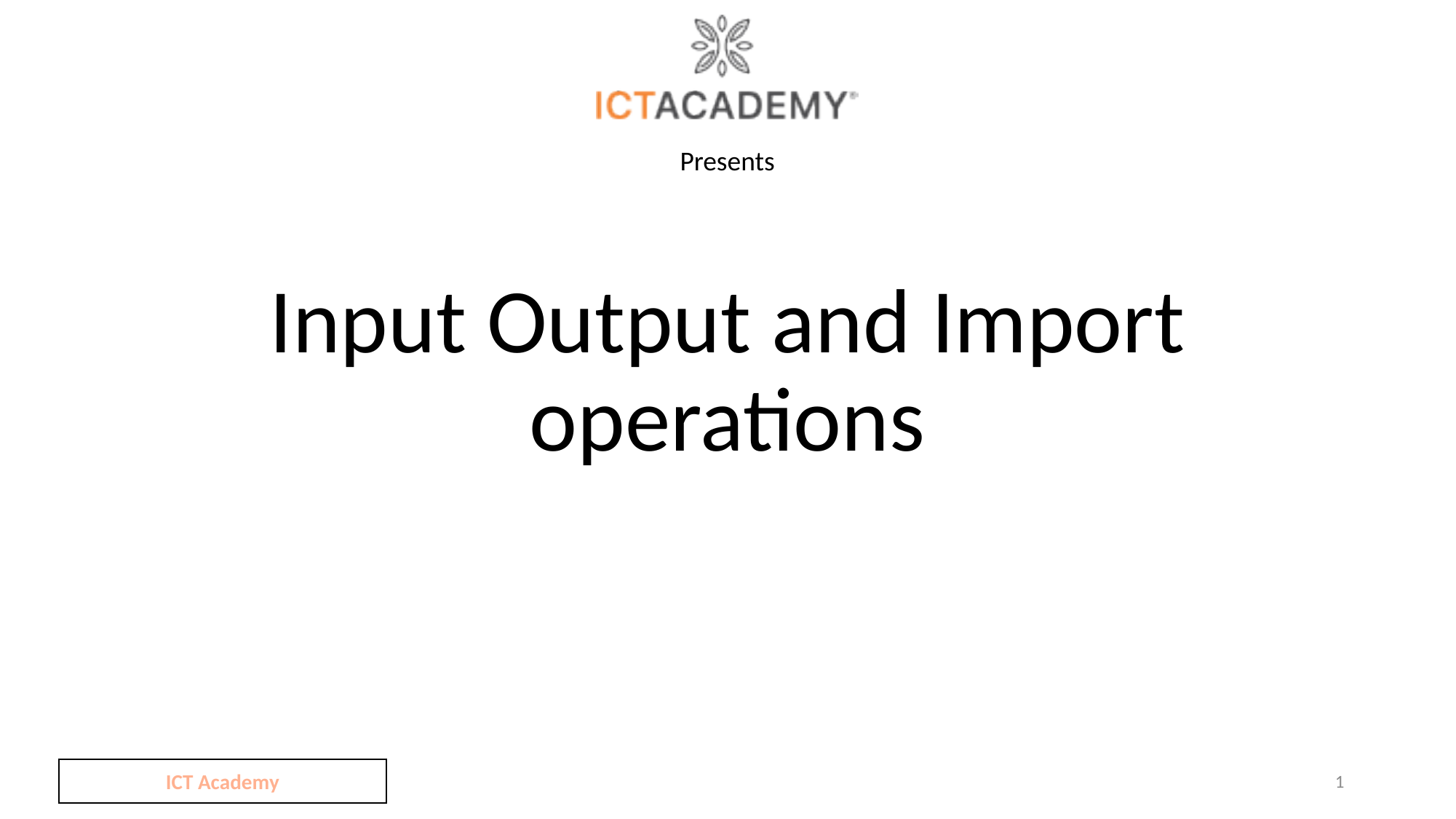

# Input Output and Import operations
ICT Academy
1